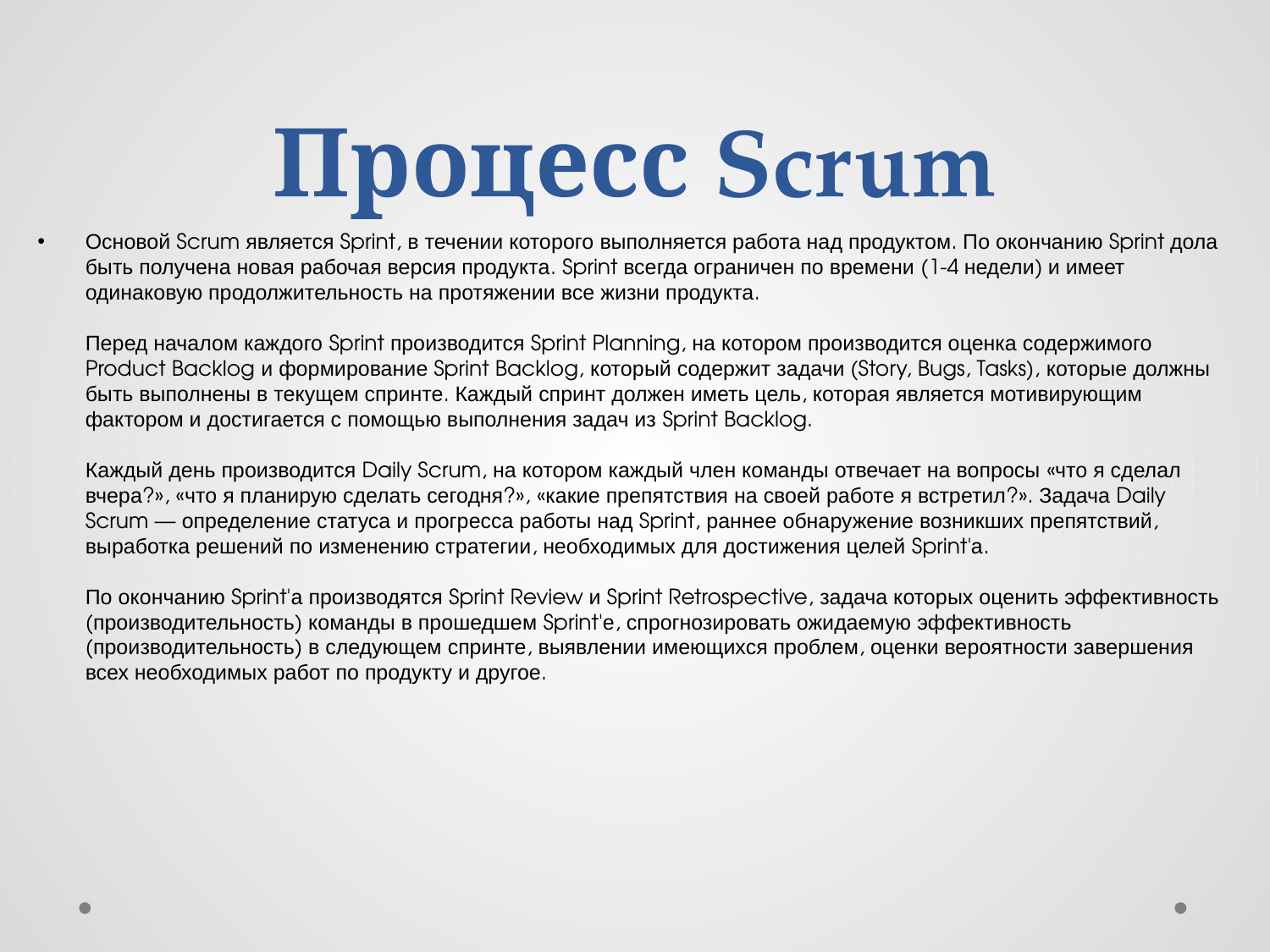

# Процесс Scrum
Основой Scrum является Sprint, в течении которого выполняется работа над продуктом. По окончанию Sprint дола быть получена новая рабочая версия продукта. Sprint всегда ограничен по времени (1-4 недели) и имеет одинаковую продолжительность на протяжении все жизни продукта.
Перед началом каждого Sprint производится Sprint Planning, на котором производится оценка содержимого Product Backlog и формирование Sprint Backlog, который содержит задачи (Story, Bugs, Tasks), которые должны быть выполнены в текущем спринте. Каждый спринт должен иметь цель, которая является мотивирующим фактором и достигается с помощью выполнения задач из Sprint Backlog.
Каждый день производится Daily Scrum, на котором каждый член команды отвечает на вопросы «что я сделал вчера?», «что я планирую сделать сегодня?», «какие препятствия на своей работе я встретил?». Задача Daily Scrum — определение статуса и прогресса работы над Sprint, раннее обнаружение возникших препятствий, выработка решений по изменению стратегии, необходимых для достижения целей Sprint'а.
По окончанию Sprint'а производятся Sprint Review и Sprint Retrospective, задача которых оценить эффективность (производительность) команды в прошедшем Sprint'е, спрогнозировать ожидаемую эффективность (производительность) в следующем спринте, выявлении имеющихся проблем, оценки вероятности завершения всех необходимых работ по продукту и другое.